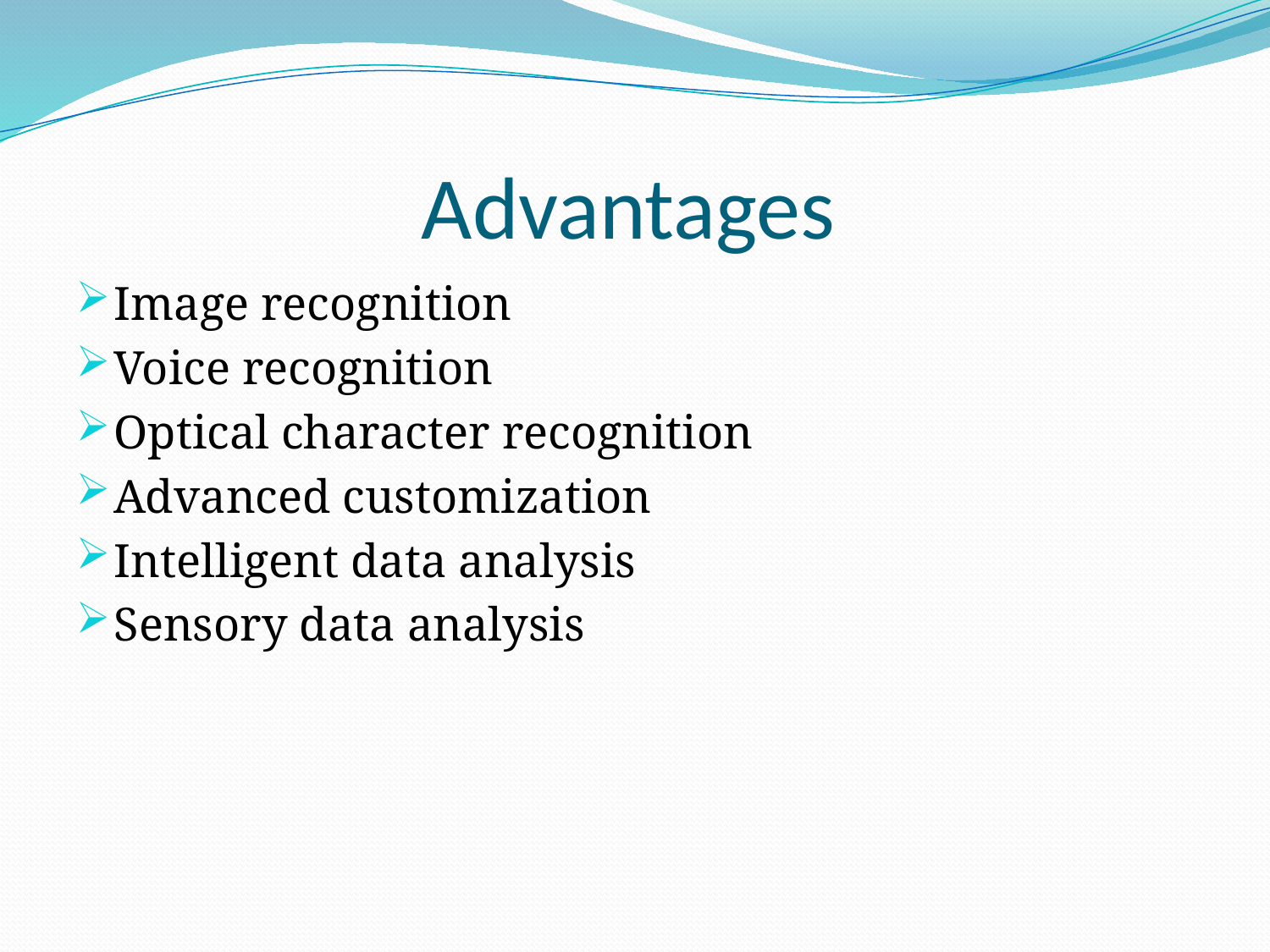

# Advantages
Image recognition
Voice recognition
Optical character recognition
Advanced customization
Intelligent data analysis
Sensory data analysis